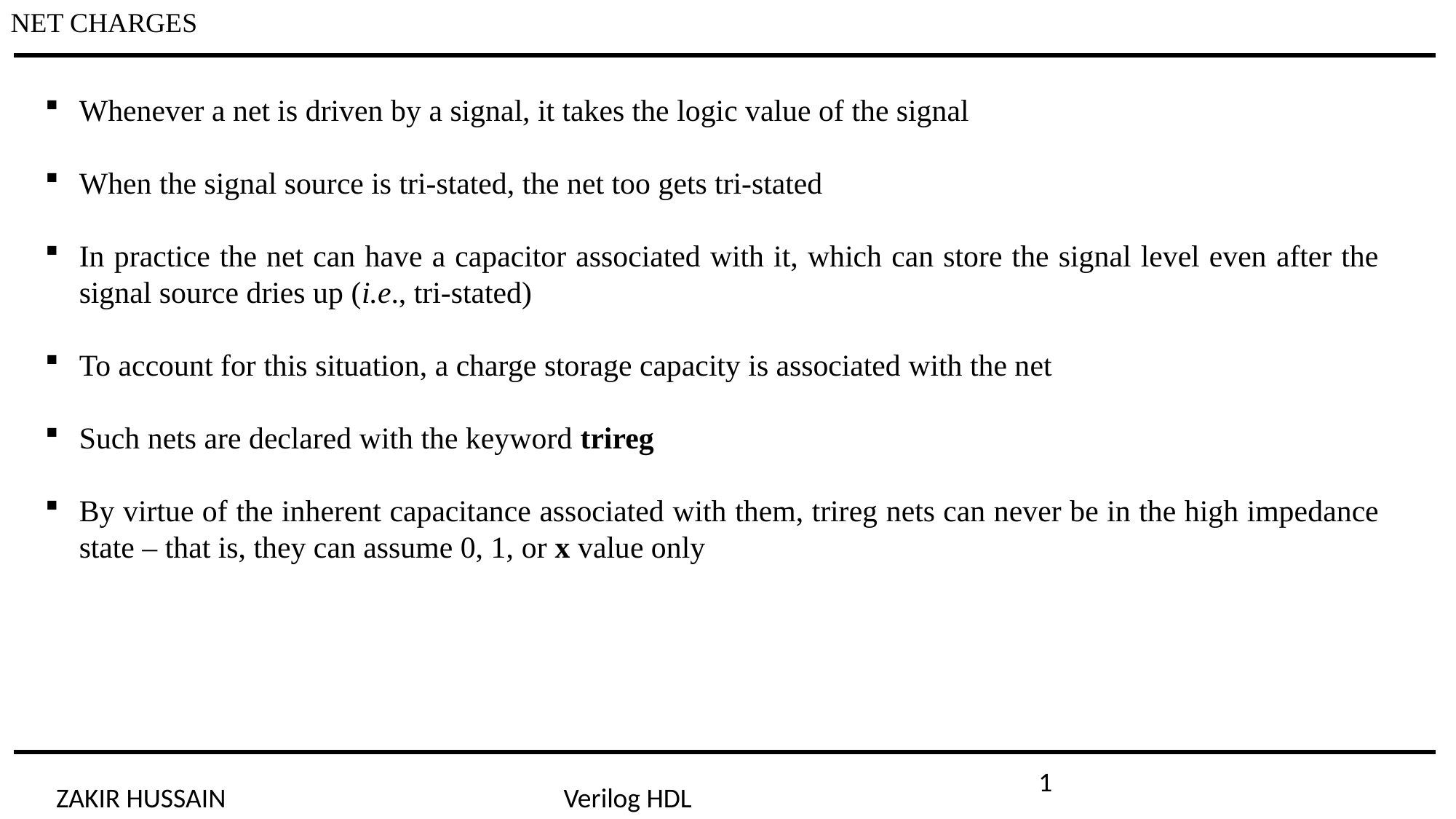

NET CHARGES
Whenever a net is driven by a signal, it takes the logic value of the signal

When the signal source is tri-stated, the net too gets tri-stated

In practice the net can have a capacitor associated with it, which can store the signal level even after the signal source dries up (i.e., tri-stated)

To account for this situation, a charge storage capacity is associated with the net

Such nets are declared with the keyword trireg

By virtue of the inherent capacitance associated with them, trireg nets can never be in the high impedance state – that is, they can assume 0, 1, or x value only

1